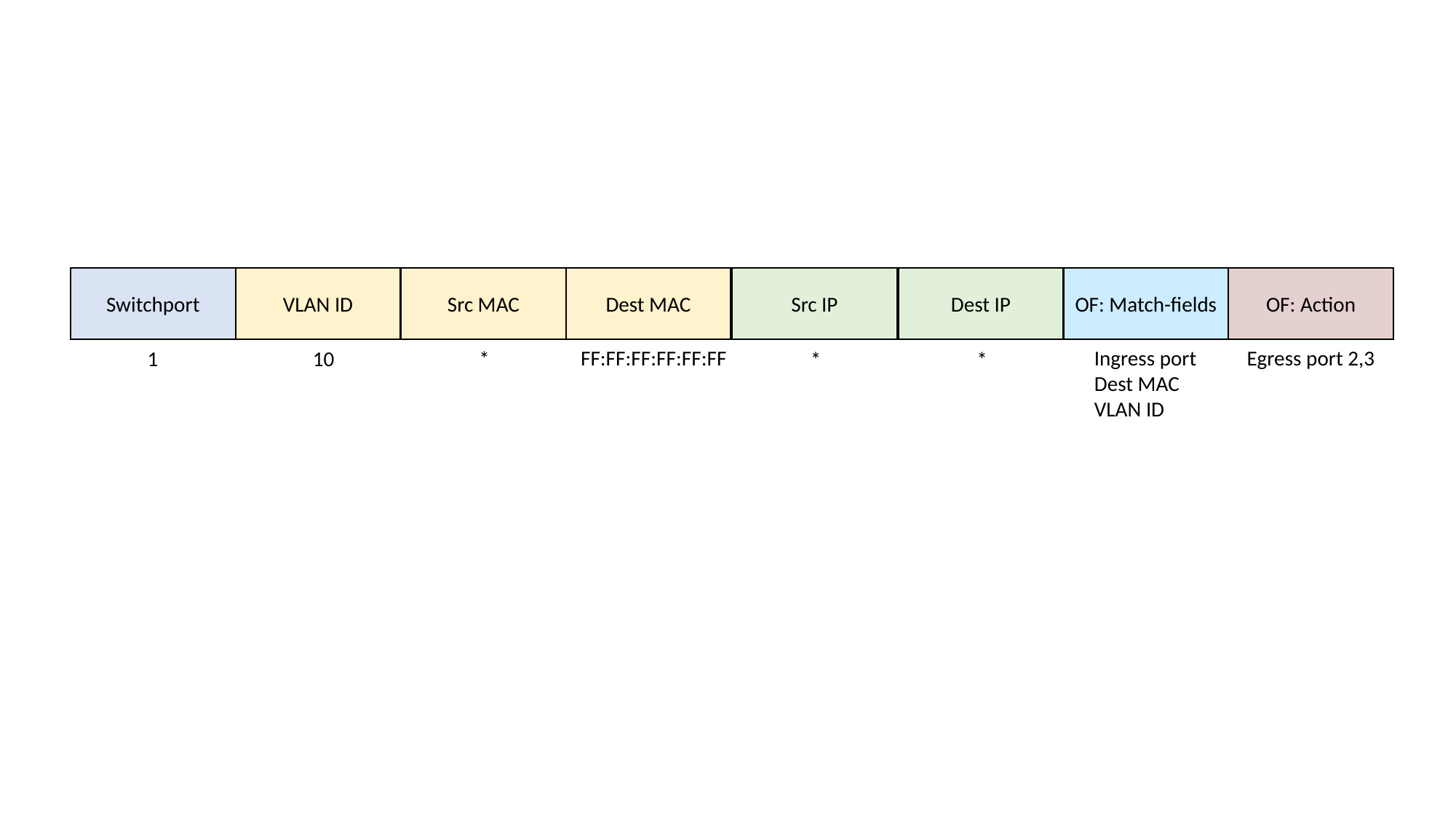

Dest MAC
Src IP
Dest IP
OF: Match-fields
OF: Action
Switchport
VLAN ID
Src MAC
Ingress port
Dest MAC
VLAN ID
FF:FF:FF:FF:FF:FF
Egress port 2,3
1
10
*
*
*